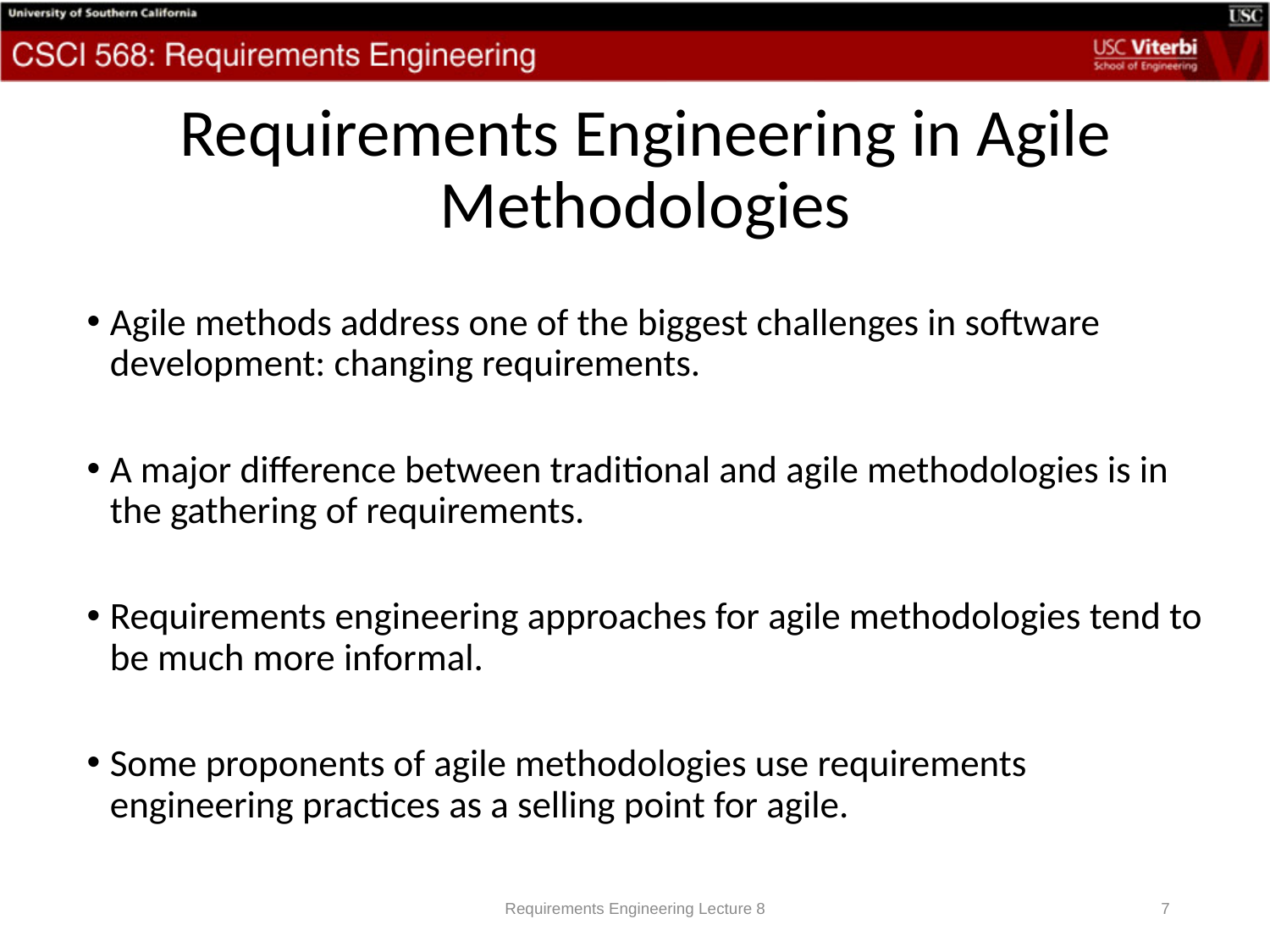

# Requirements Engineering in Agile Methodologies
Agile methods address one of the biggest challenges in software development: changing requirements.

A major difference between traditional and agile methodologies is in the gathering of requirements.

Requirements engineering approaches for agile methodologies tend to be much more informal.

Some proponents of agile methodologies use requirements engineering practices as a selling point for agile.

Requirements Engineering Lecture 8
7